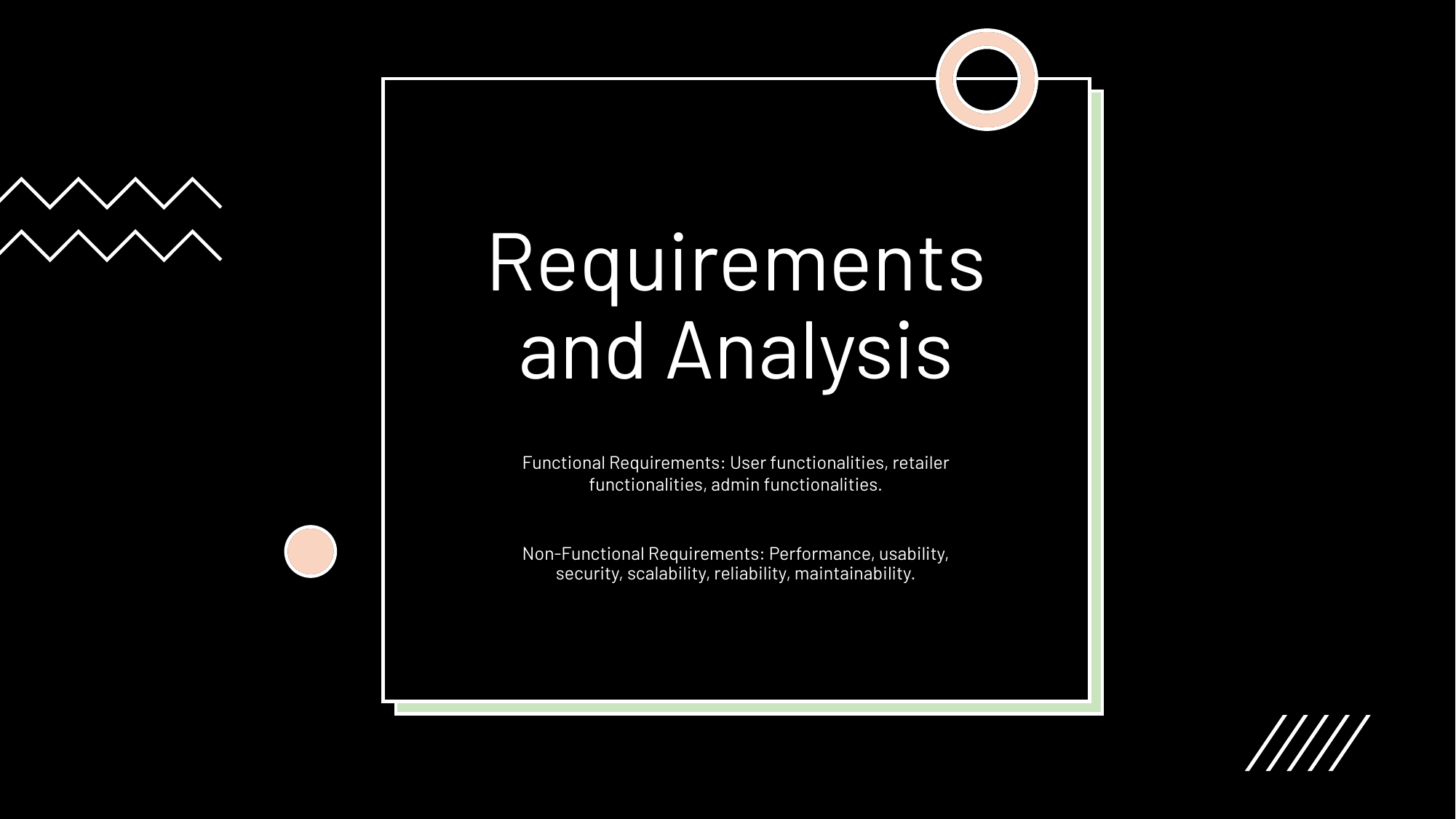

# Requirements and Analysis

Functional Requirements: User functionalities, retailer functionalities, admin functionalities.

Non-Functional Requirements: Performance, usability, security, scalability, reliability, maintainability.